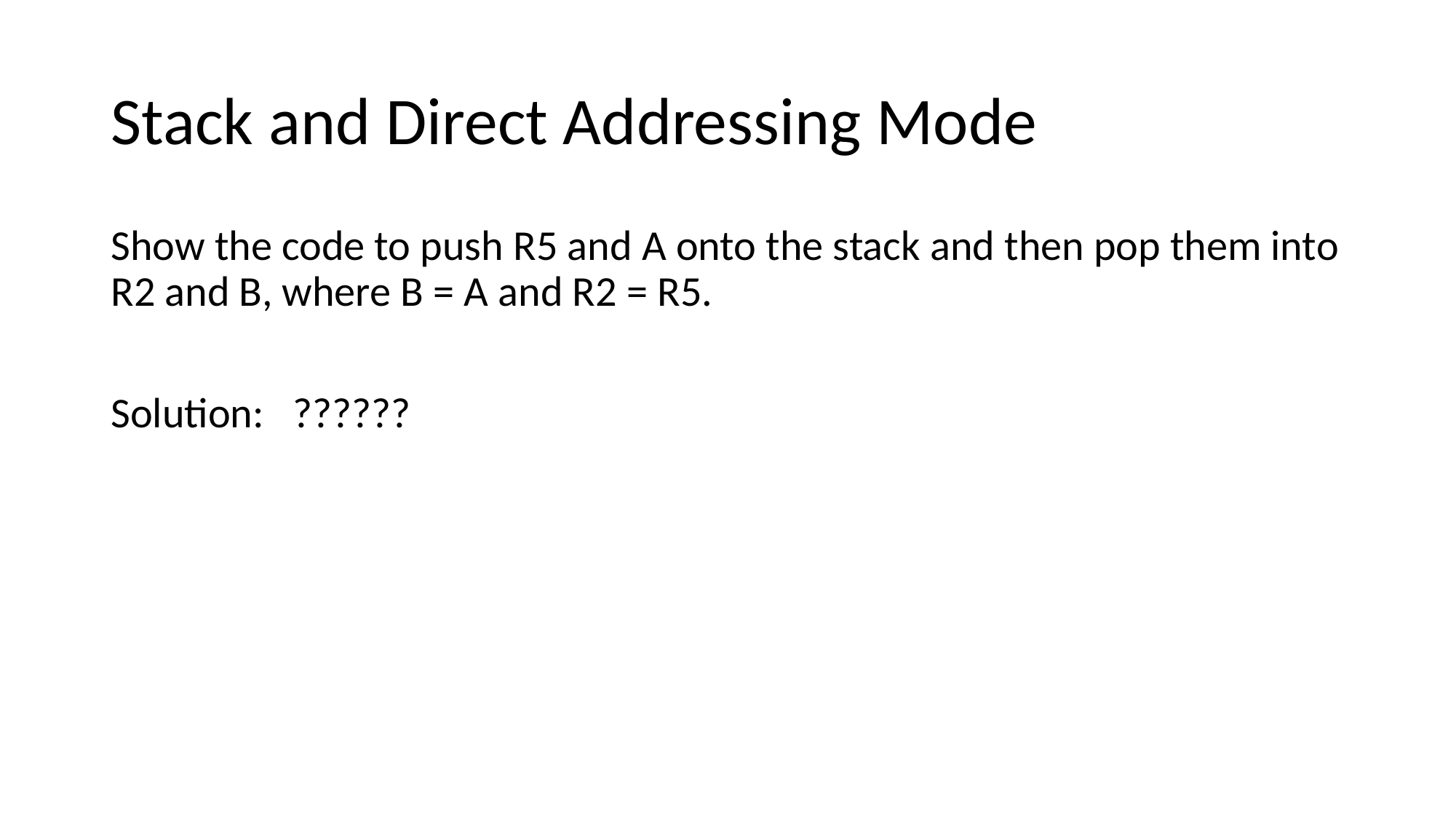

# Stack and Direct Addressing Mode
Show the code to push R5 and A onto the stack and then pop them into R2 and B, where B = A and R2 = R5.

Solution:   ??????